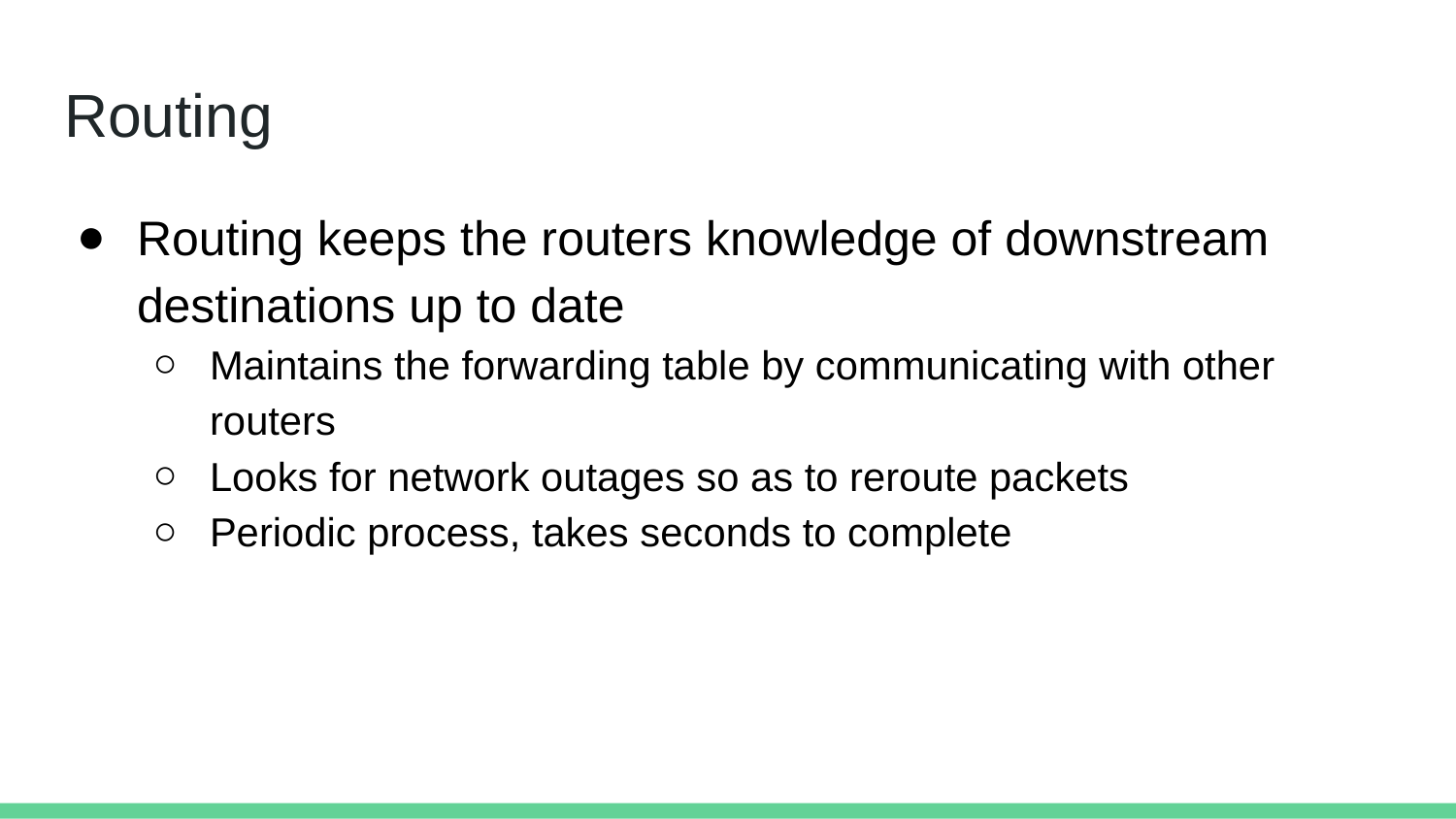

# Routing
Routing keeps the routers knowledge of downstream destinations up to date
Maintains the forwarding table by communicating with other routers
Looks for network outages so as to reroute packets
Periodic process, takes seconds to complete